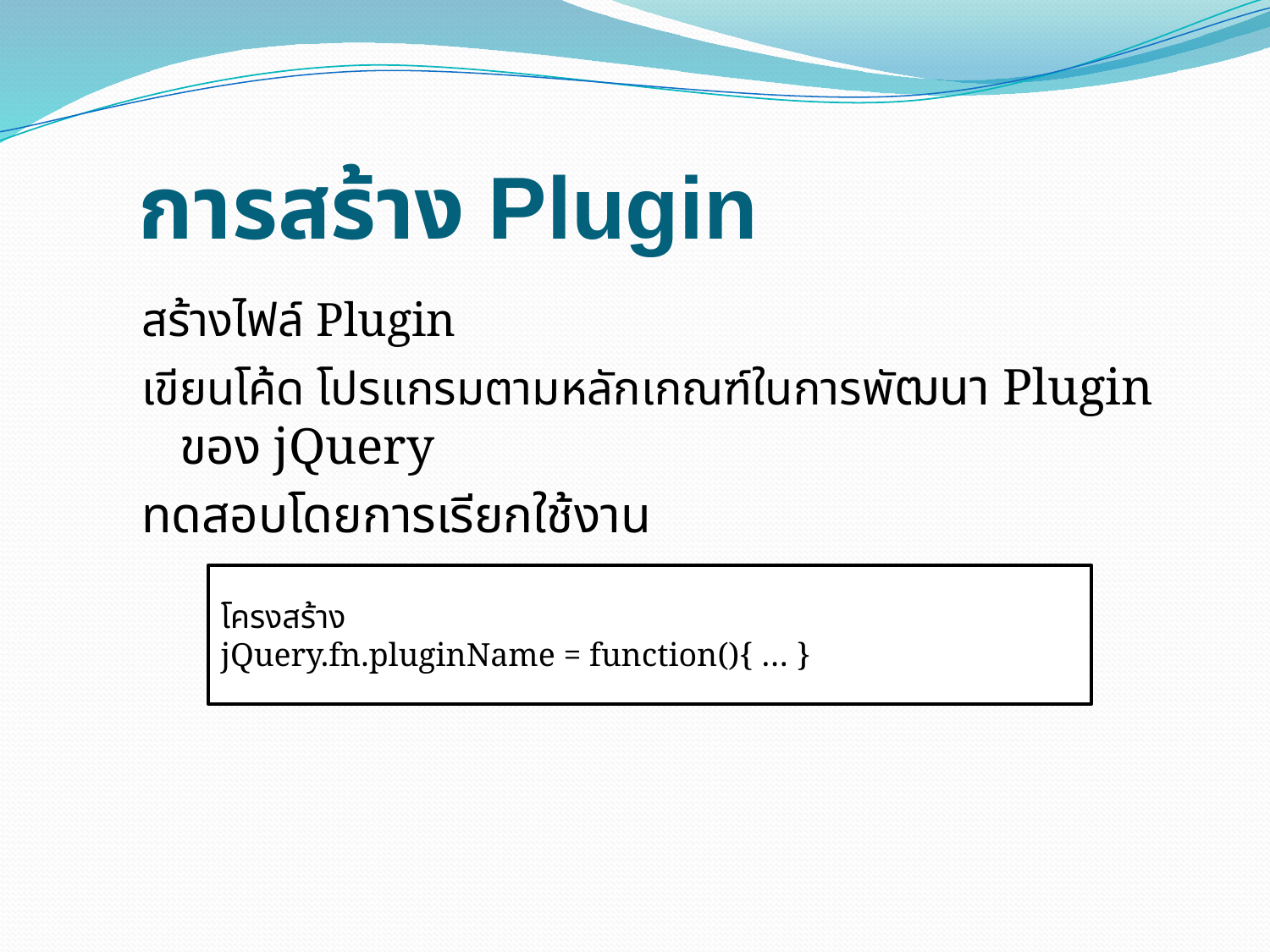

# การสร้าง Plugin
สร้างไฟล์ Plugin
เขียนโค้ด โปรแกรมตามหลักเกณฑ์ในการพัฒนา Plugin ของ jQuery
ทดสอบโดยการเรียกใช้งาน
โครงสร้าง
jQuery.fn.pluginName = function(){ … }